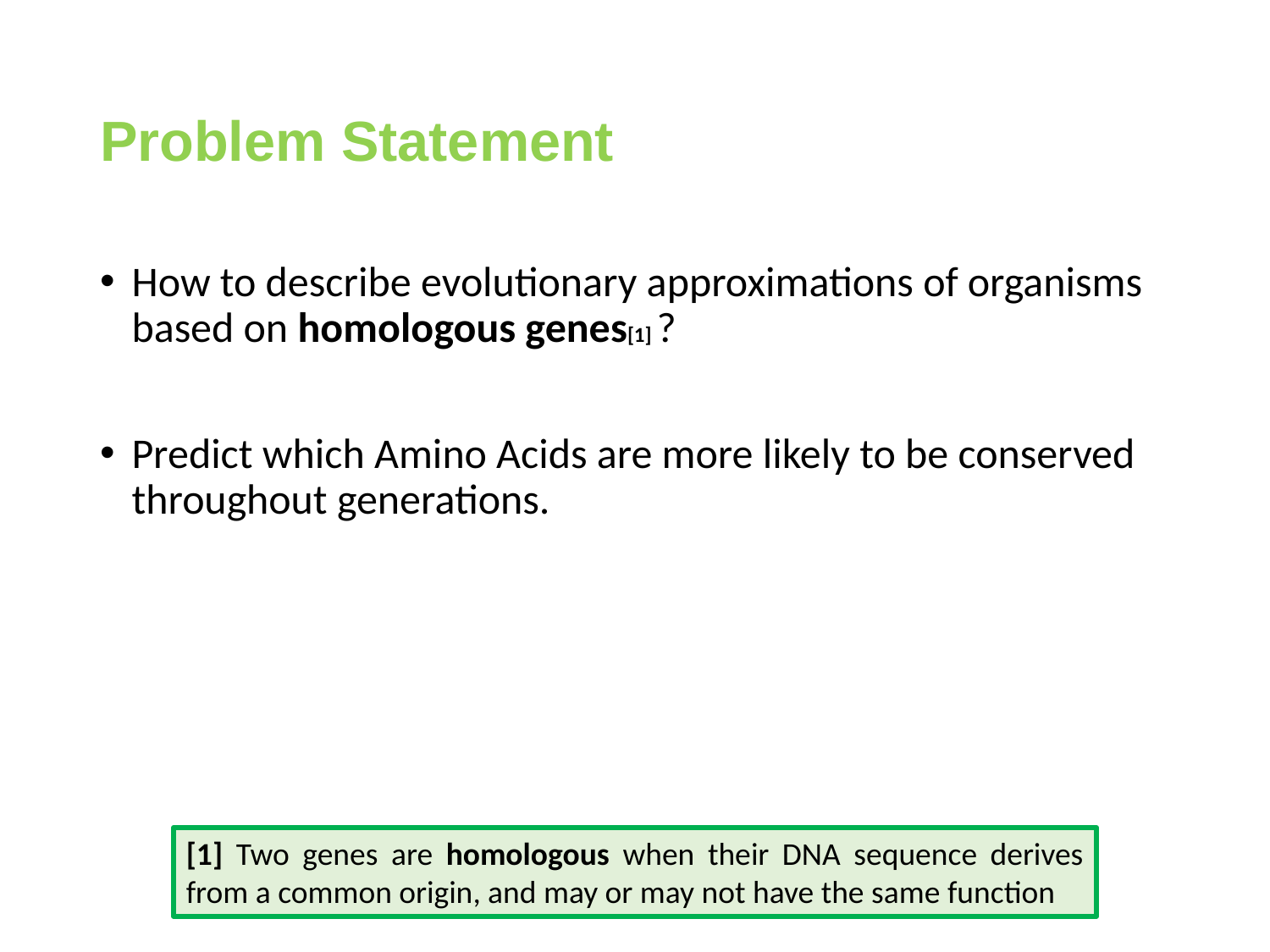

# Problem Statement
How to describe evolutionary approximations of organisms based on homologous genes[1] ?

Predict which Amino Acids are more likely to be conserved throughout generations.

[1] Two genes are homologous when their DNA sequence derives from a common origin, and may or may not have the same function